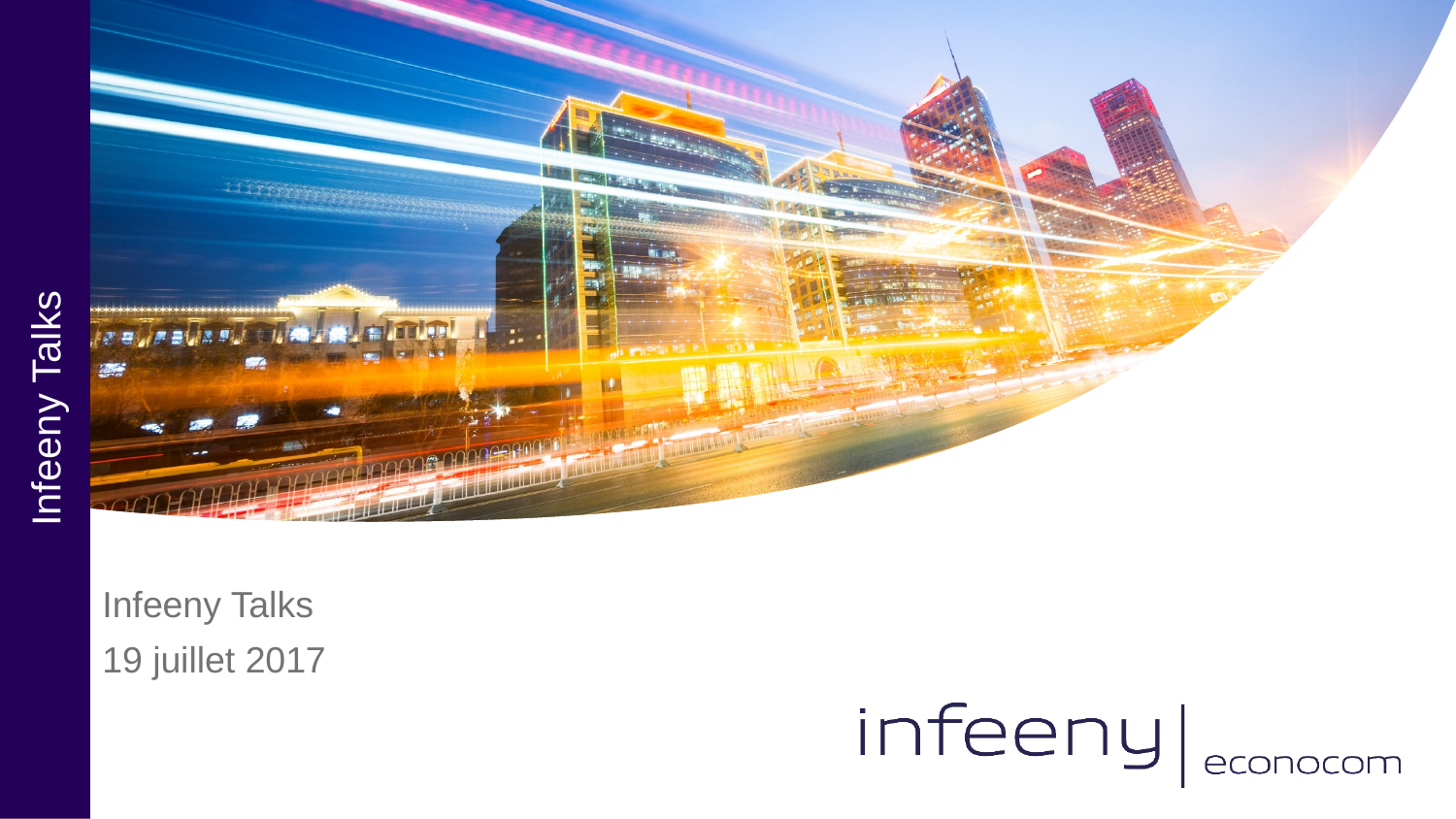

Infeeny Talks
Infeeny Talks
19 juillet 2017